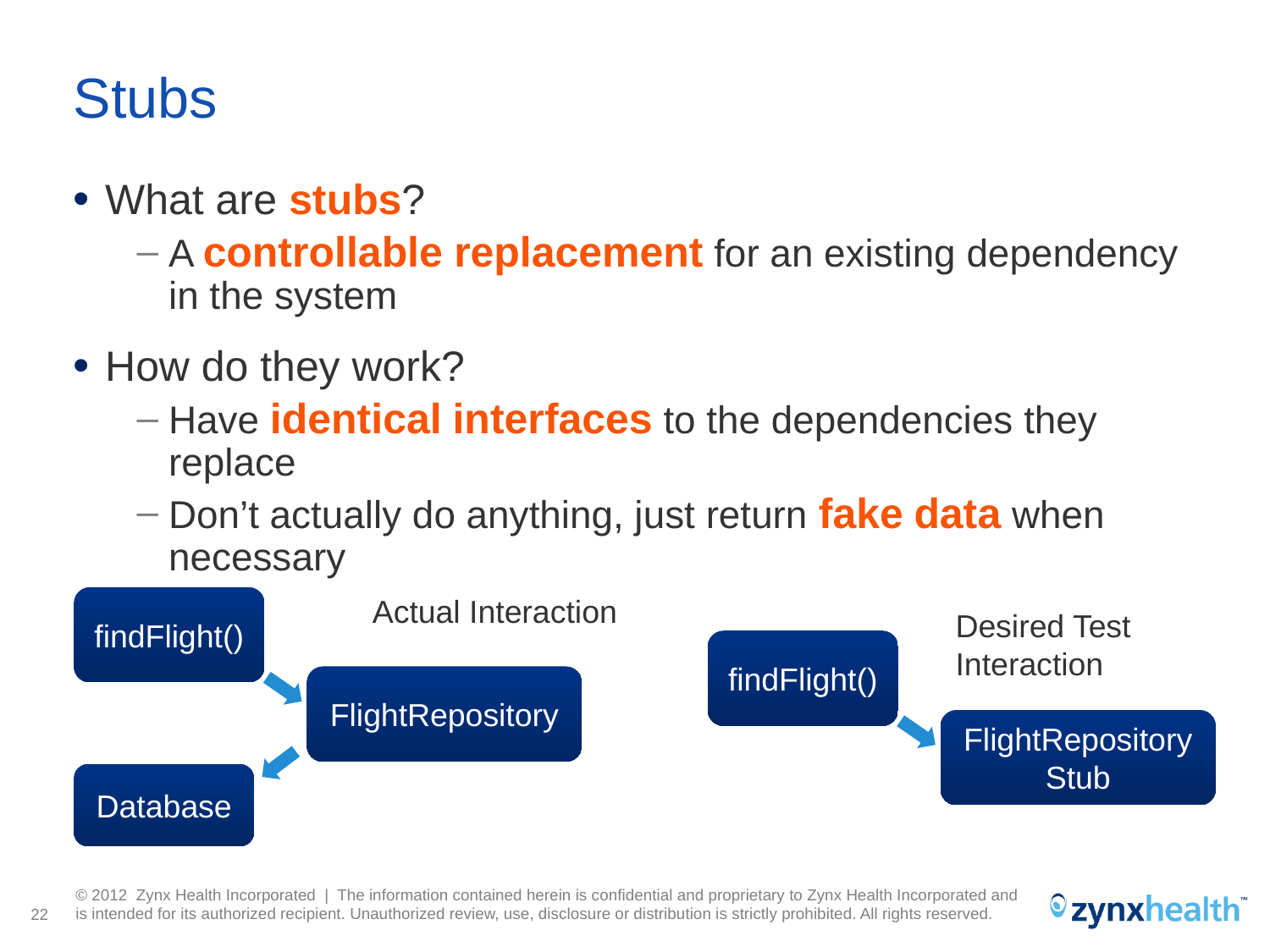

# Stubs
What are stubs?
A controllable replacement for an existing dependency in the system
How do they work?
Have identical interfaces to the dependencies they replace
Don’t actually do anything, just return fake data when necessary

Actual Interaction
findFlight()
Desired Test Interaction
findFlight()
FlightRepository

FlightRepository Stub

Database